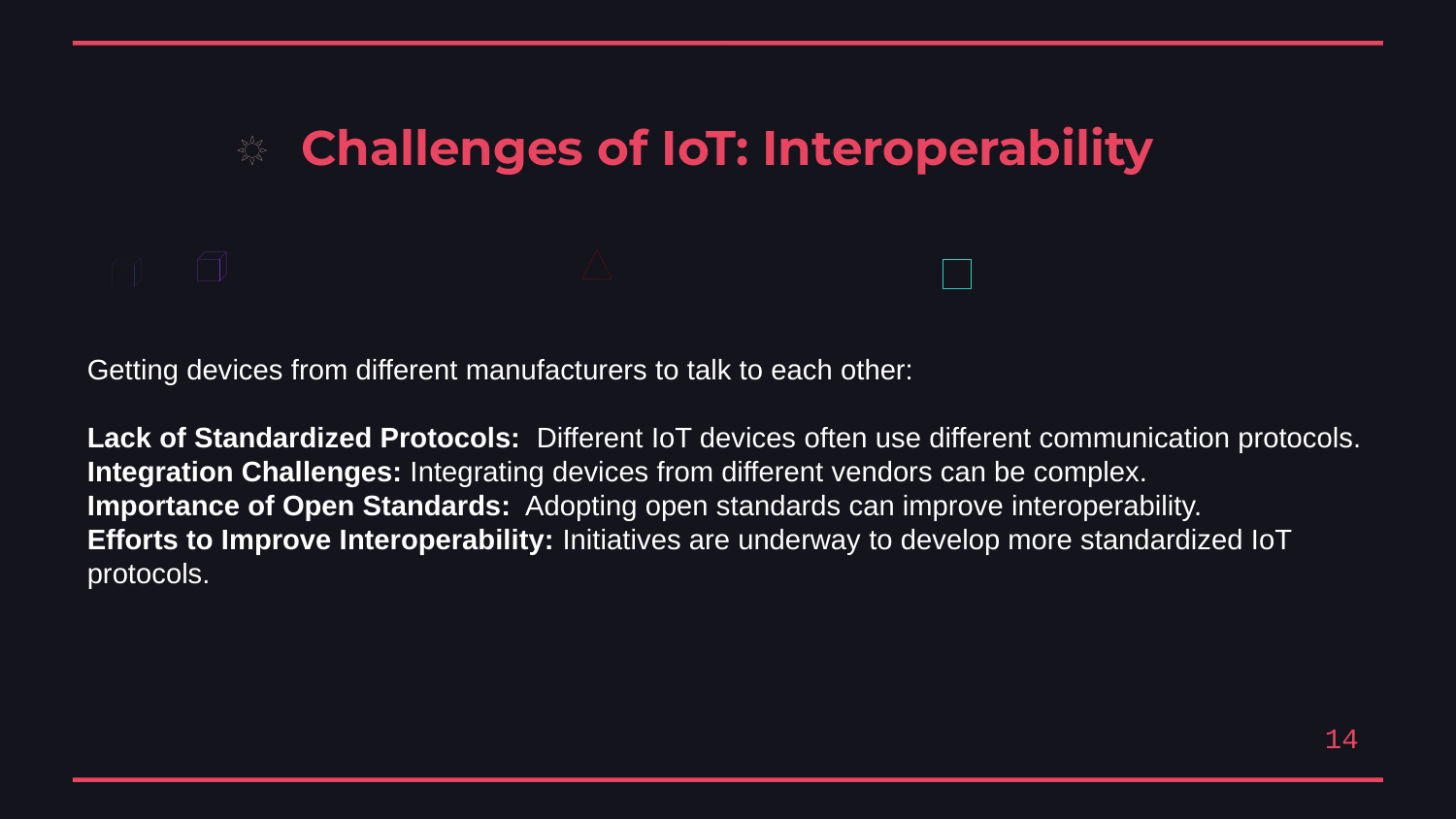

Challenges of IoT: Interoperability

Getting devices from different manufacturers to talk to each other:

Lack of Standardized Protocols:  Different IoT devices often use different communication protocols.
Integration Challenges: Integrating devices from different vendors can be complex.
Importance of Open Standards:  Adopting open standards can improve interoperability.
Efforts to Improve Interoperability: Initiatives are underway to develop more standardized IoT protocols.

14